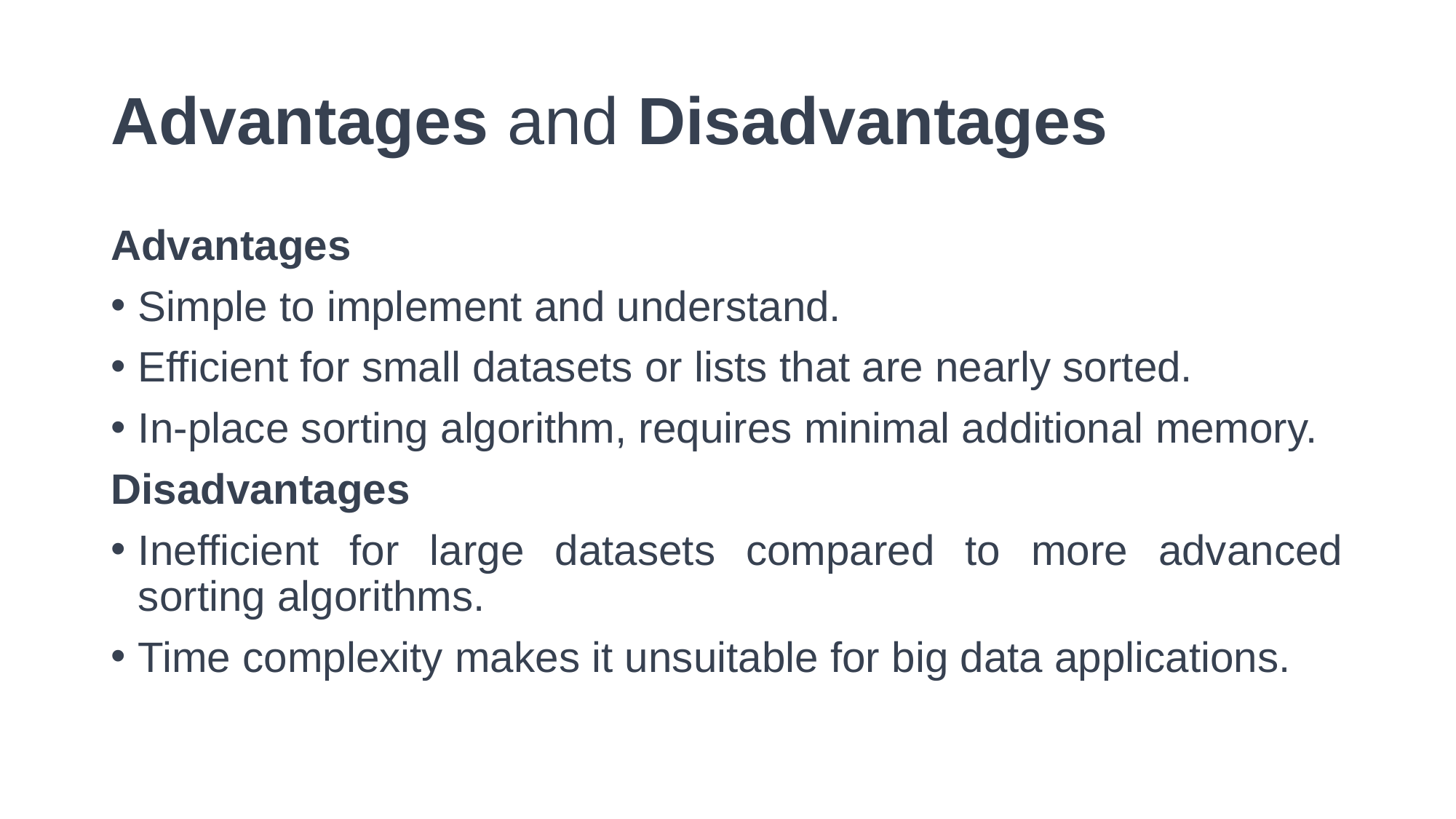

# Advantages and Disadvantages
Advantages
Simple to implement and understand.
Efficient for small datasets or lists that are nearly sorted.
In-place sorting algorithm, requires minimal additional memory.
Disadvantages
Inefficient for large datasets compared to more advanced sorting algorithms.
Time complexity makes it unsuitable for big data applications.